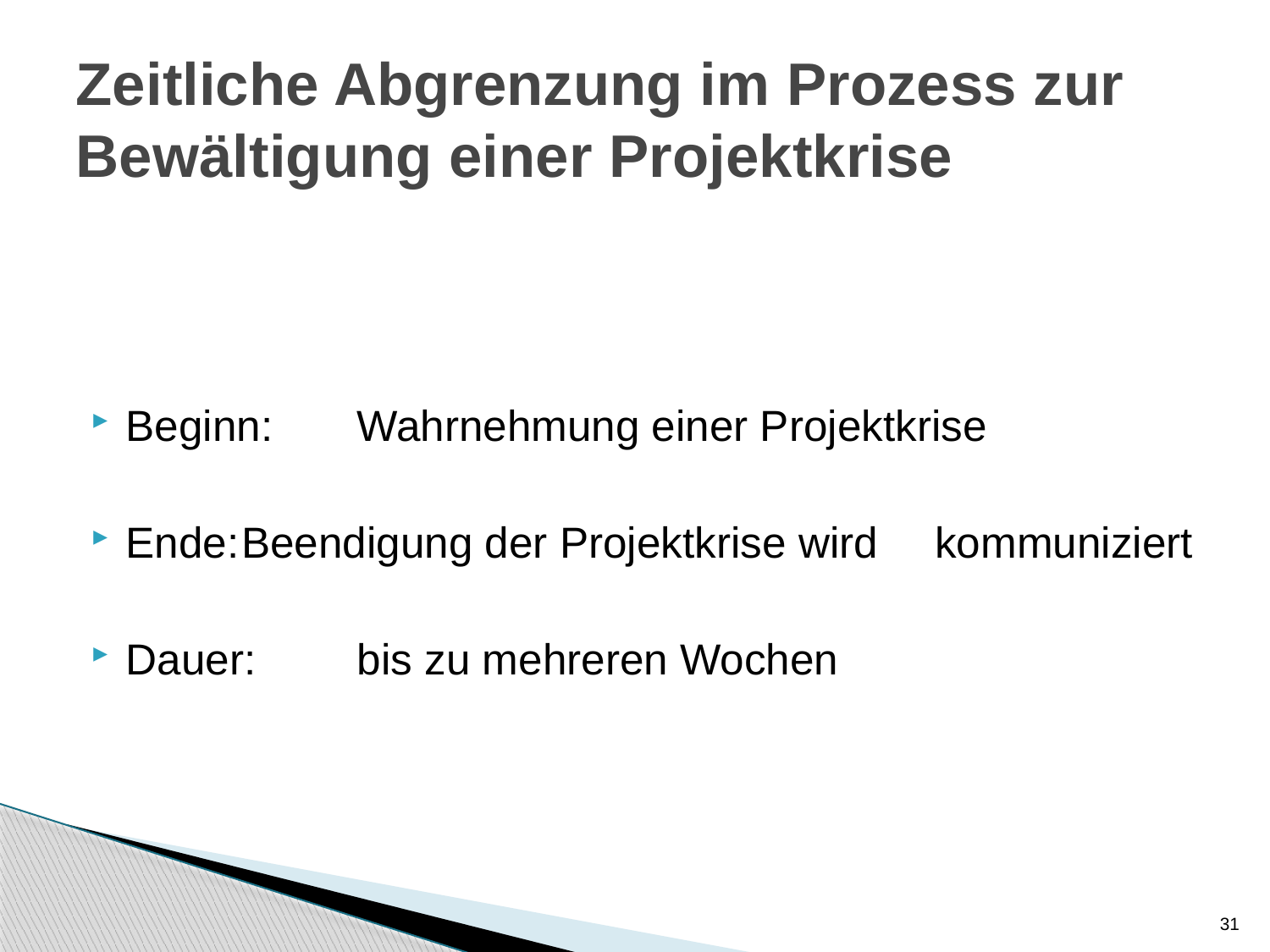

# Zeitliche Abgrenzung im Prozess zur Bewältigung einer Projektkrise

Beginn:	Wahrnehmung einer Projektkrise

Ende:	Beendigung der Projektkrise wird 			kommuniziert

Dauer:	bis zu mehreren Wochen
31